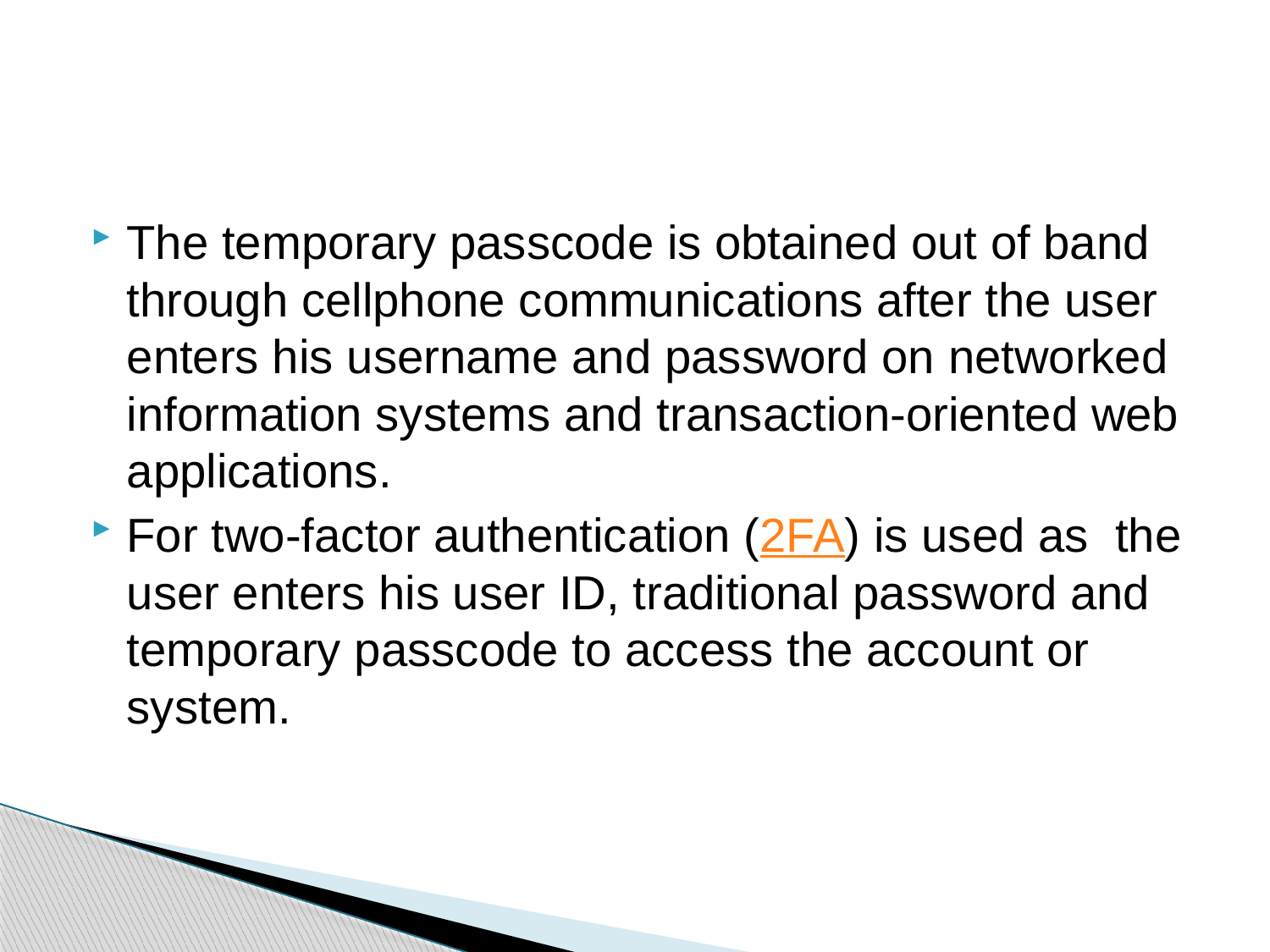

#
The temporary passcode is obtained out of band through cellphone communications after the user enters his username and password on networked information systems and transaction-oriented web applications.
For two-factor authentication (2FA) is used as  the user enters his user ID, traditional password and temporary passcode to access the account or system.